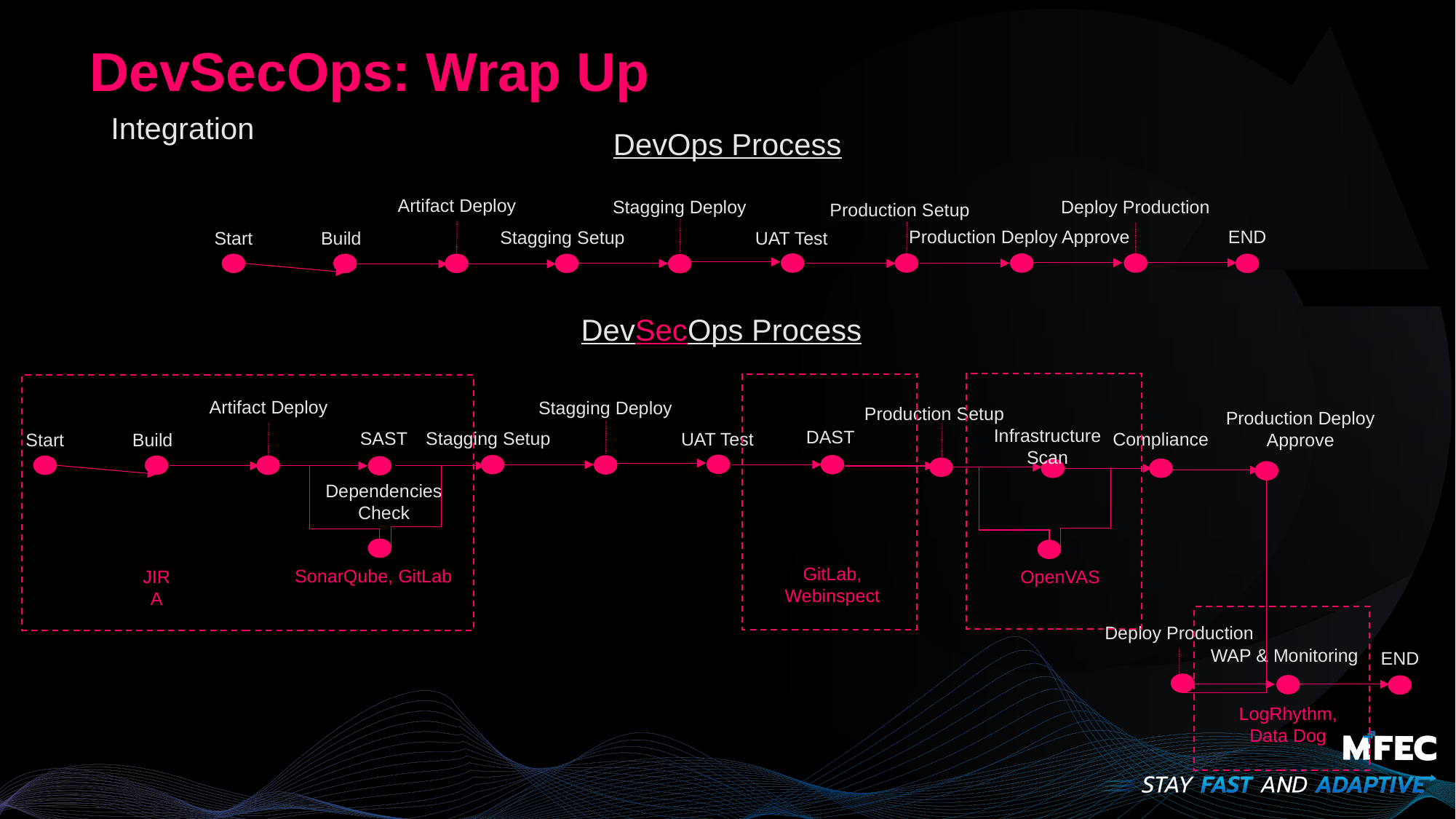

DevSecOps: Wrap Up
Integration
DevOps Process
Artifact Deploy
Stagging Deploy
Deploy Production
Production Setup
END
Production Deploy Approve
Stagging Setup
Start
Build
UAT Test

DevSecOps Process

Artifact Deploy
Stagging Deploy
Production Setup
Production Deploy
Approve
Infrastructure
Scan
DAST
SAST
Stagging Setup
Compliance
UAT Test
Start
Build

Dependencies
Check

GitLab, Webinspect
SonarQube, GitLab
OpenVAS
JIRA

Deploy Production
WAP & Monitoring
END

LogRhythm, Data Dog